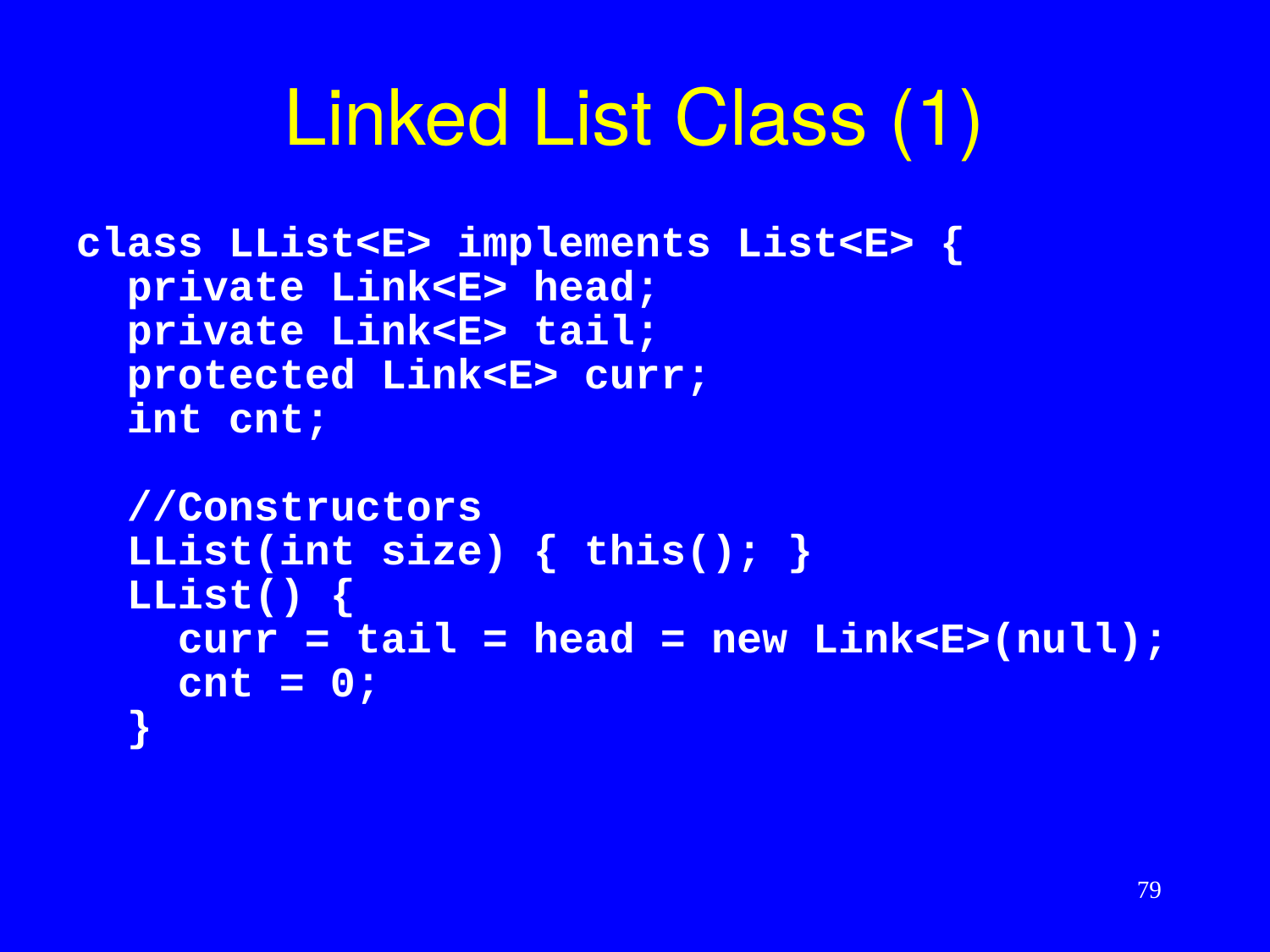

# Linked List Class (1)
class LList<E> implements List<E> {
  private Link<E> head;
  private Link<E> tail;
  protected Link<E> curr;
  int cnt;

  //Constructors
  LList(int size) { this(); }
  LList() {
    curr = tail = head = new Link<E>(null);
    cnt = 0;
  }

79